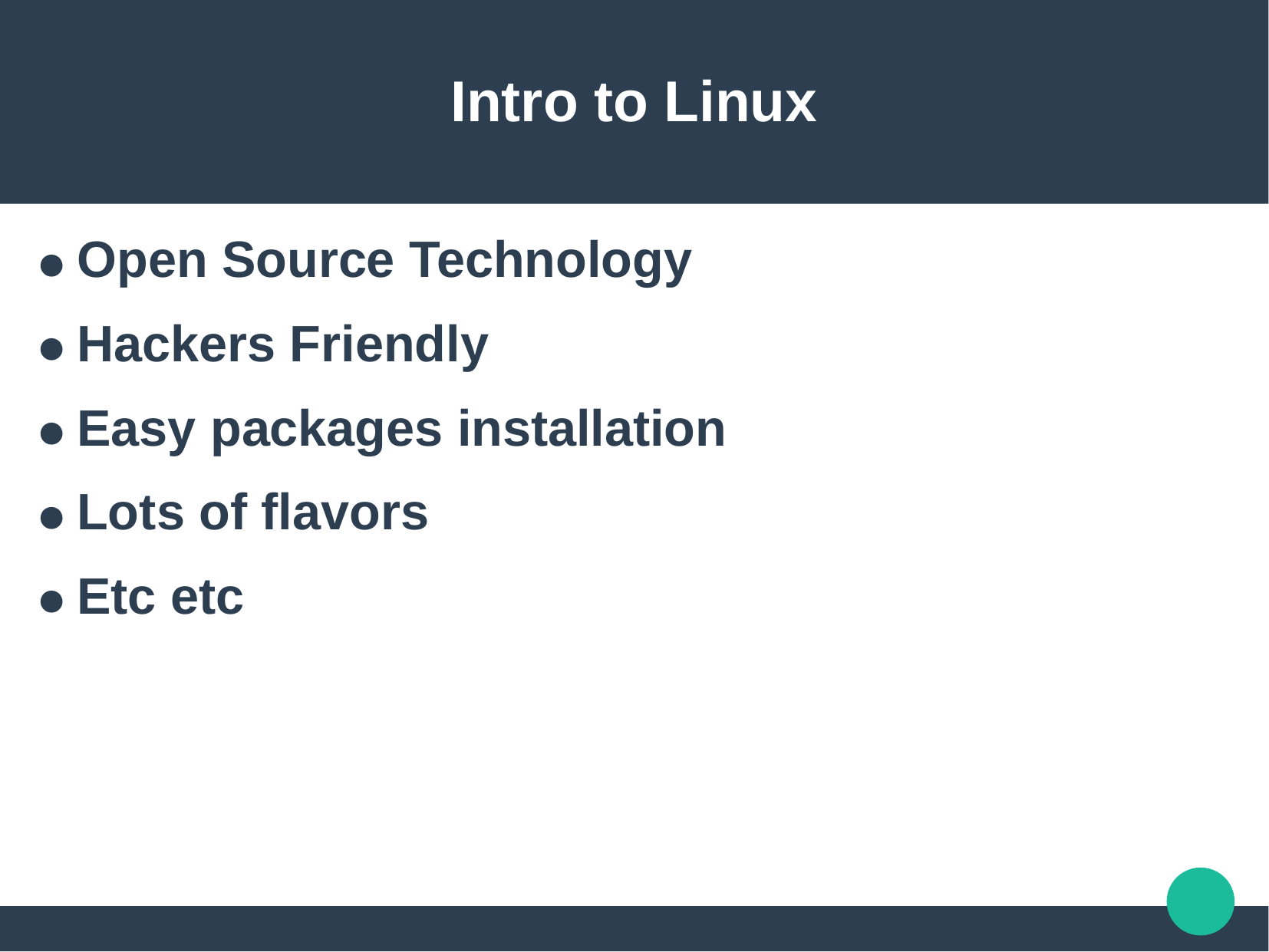

Intro to Linux
Open Source Technology
Hackers Friendly
Easy packages installation
Lots of flavors
Etc etc